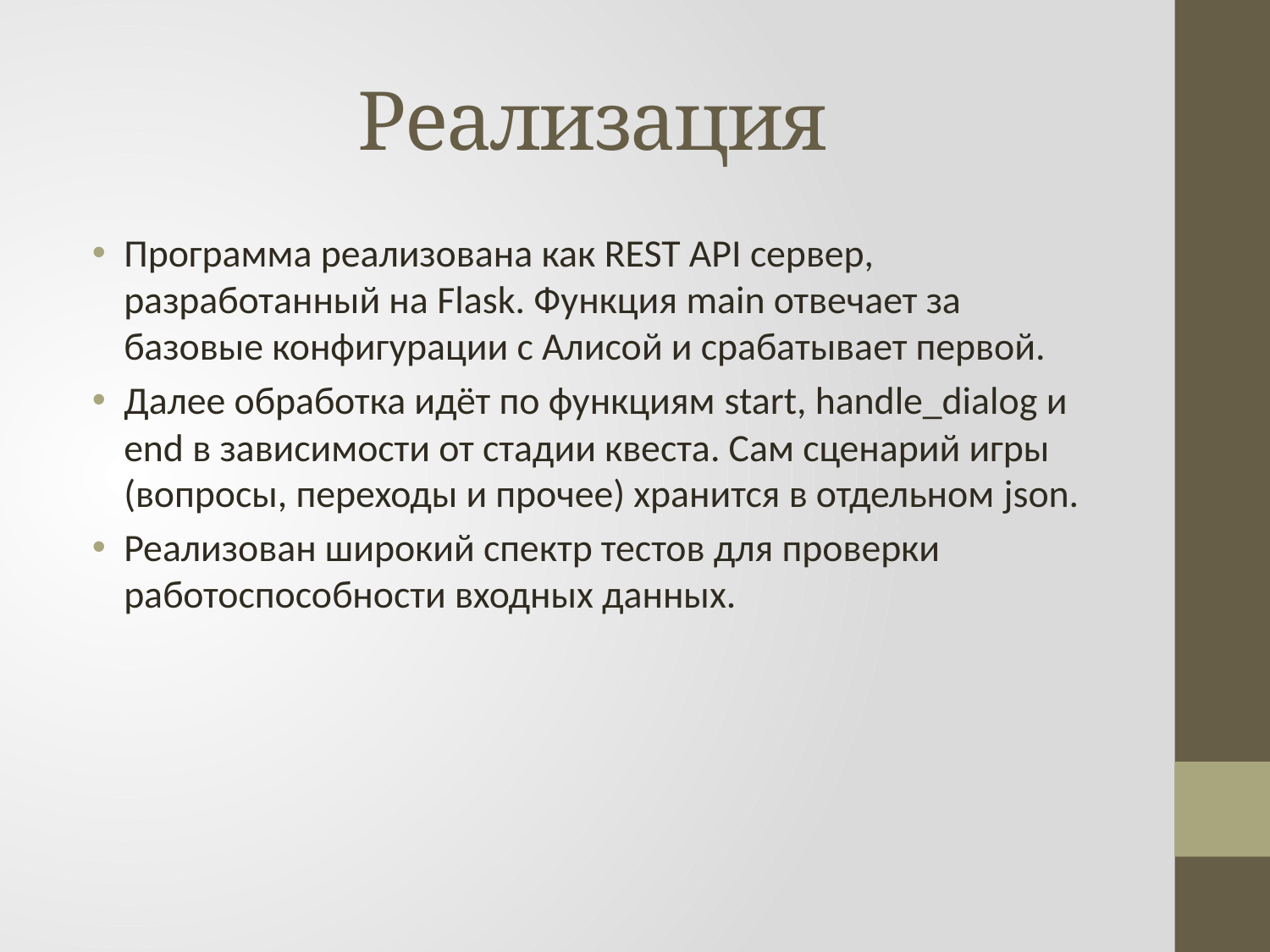

# Реализация
Программа реализована как REST API сервер, разработанный на Flask. Функция main отвечает за базовые конфигурации с Алисой и срабатывает первой.
Далее обработка идёт по функциям start, handle_dialog и end в зависимости от стадии квеста. Сам сценарий игры (вопросы, переходы и прочее) хранится в отдельном json.
Реализован широкий спектр тестов для проверки работоспособности входных данных.